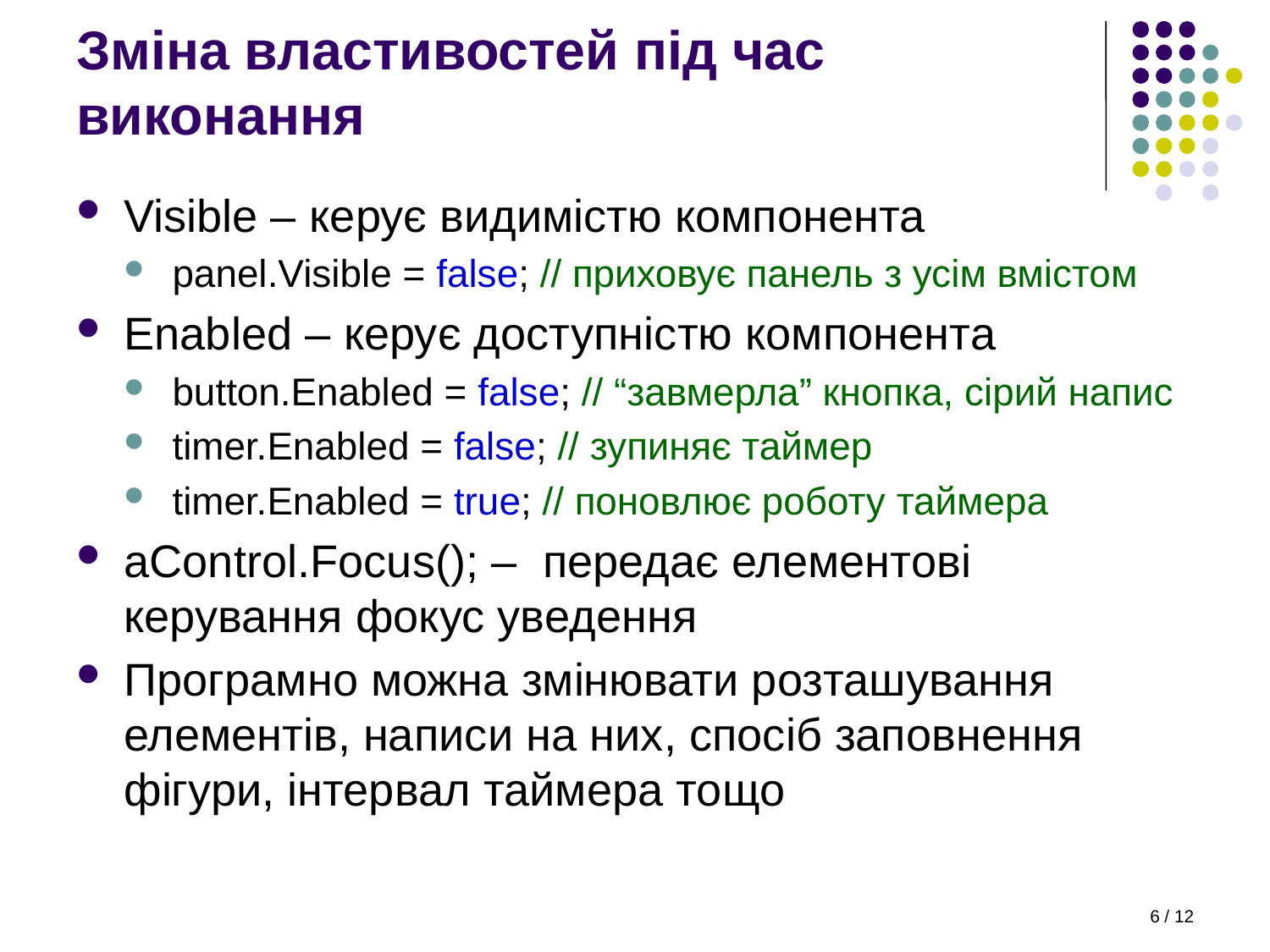

# Зміна властивостей під час виконання
Visible – керує видимістю компонента
panel.Visible = false; // приховує панель з усім вмістом
Enabled – керує доступністю компонента
button.Enabled = false; // “завмерла” кнопка, сірий напис
timer.Enabled = false; // зупиняє таймер
timer.Enabled = true; // поновлює роботу таймера
aControl.Focus(); –  передає елементові керування фокус уведення
Програмно можна змінювати розташування елементів, написи на них, спосіб заповнення фігури, інтервал таймера тощо
6 / 12